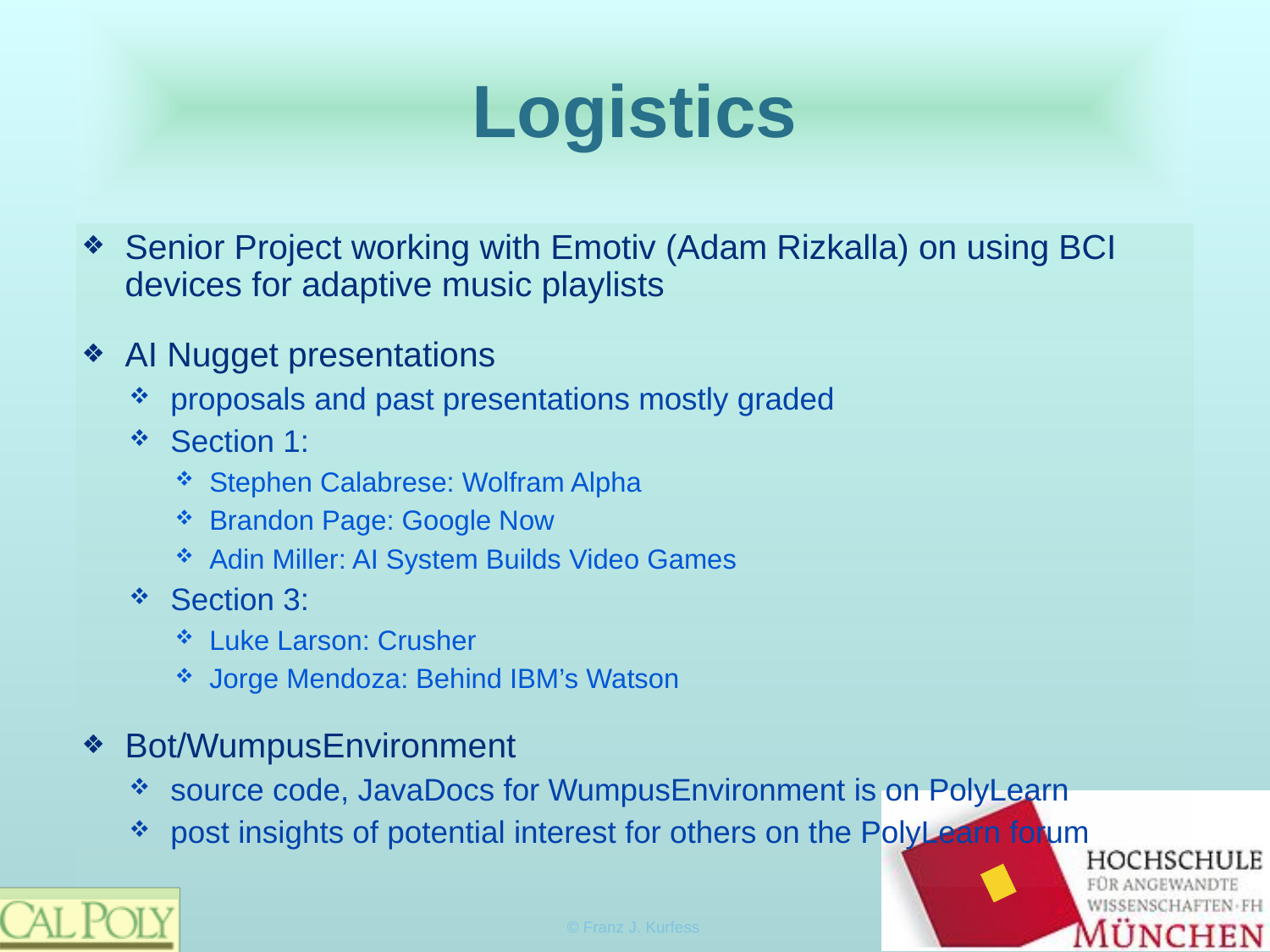

# Logistics
Senior Project working with Emotiv (Adam Rizkalla) on using BCI devices for adaptive music playlists
AI Nugget presentations
proposals and past presentations mostly graded
Section 1:
Stephen Calabrese: Wolfram Alpha
Brandon Page: Google Now
Adin Miller: AI System Builds Video Games
Section 3:
Luke Larson: Crusher
Jorge Mendoza: Behind IBM’s Watson
Bot/WumpusEnvironment
source code, JavaDocs for WumpusEnvironment is on PolyLearn
post insights of potential interest for others on the PolyLearn forum
4